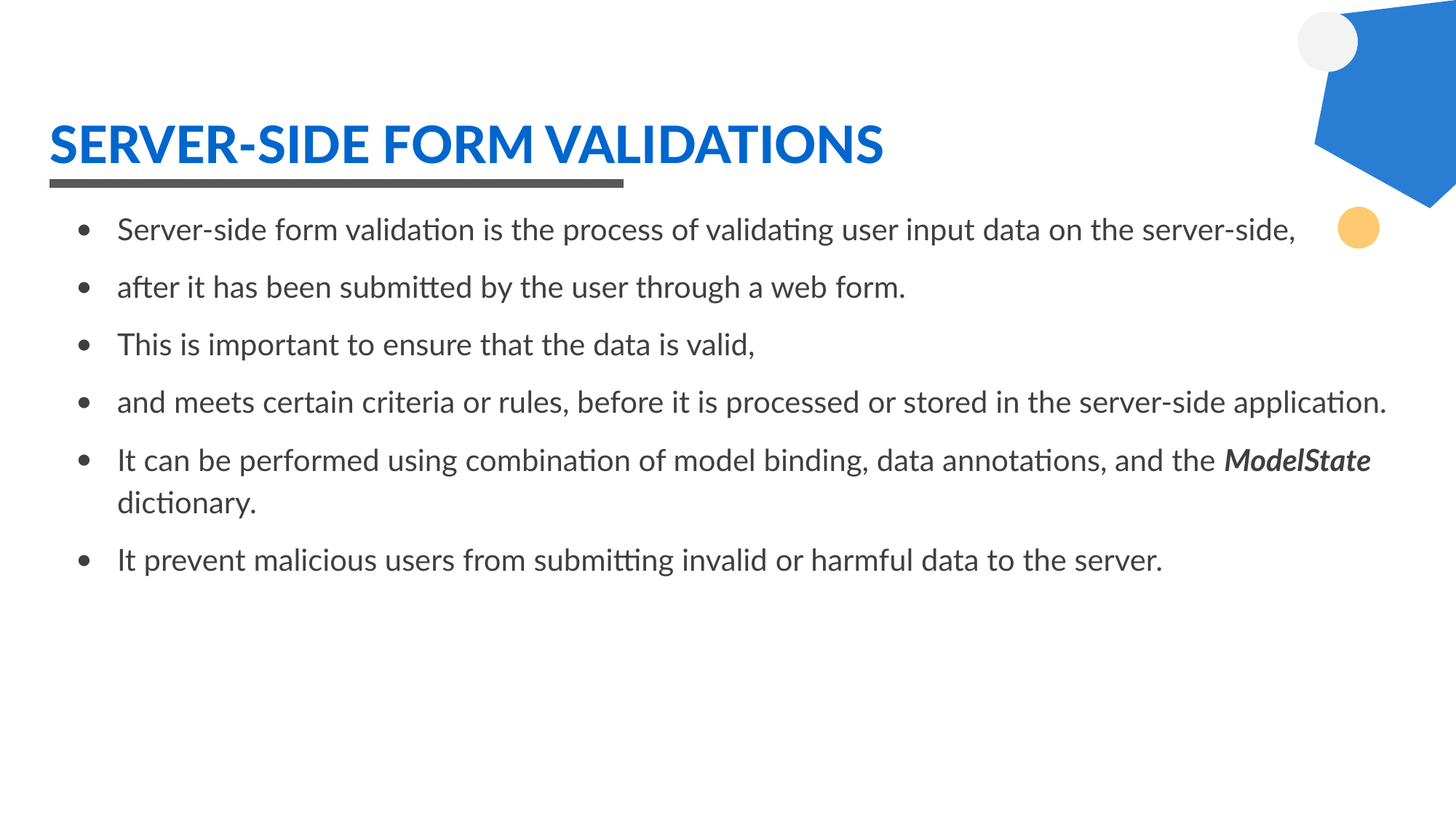

# SERVER-SIDE FORM VALIDATIONS
Server-side form validation is the process of validating user input data on the server-side,
after it has been submitted by the user through a web form.
This is important to ensure that the data is valid,
and meets certain criteria or rules, before it is processed or stored in the server-side application.
It can be performed using combination of model binding, data annotations, and the ModelState dictionary.
It prevent malicious users from submitting invalid or harmful data to the server.